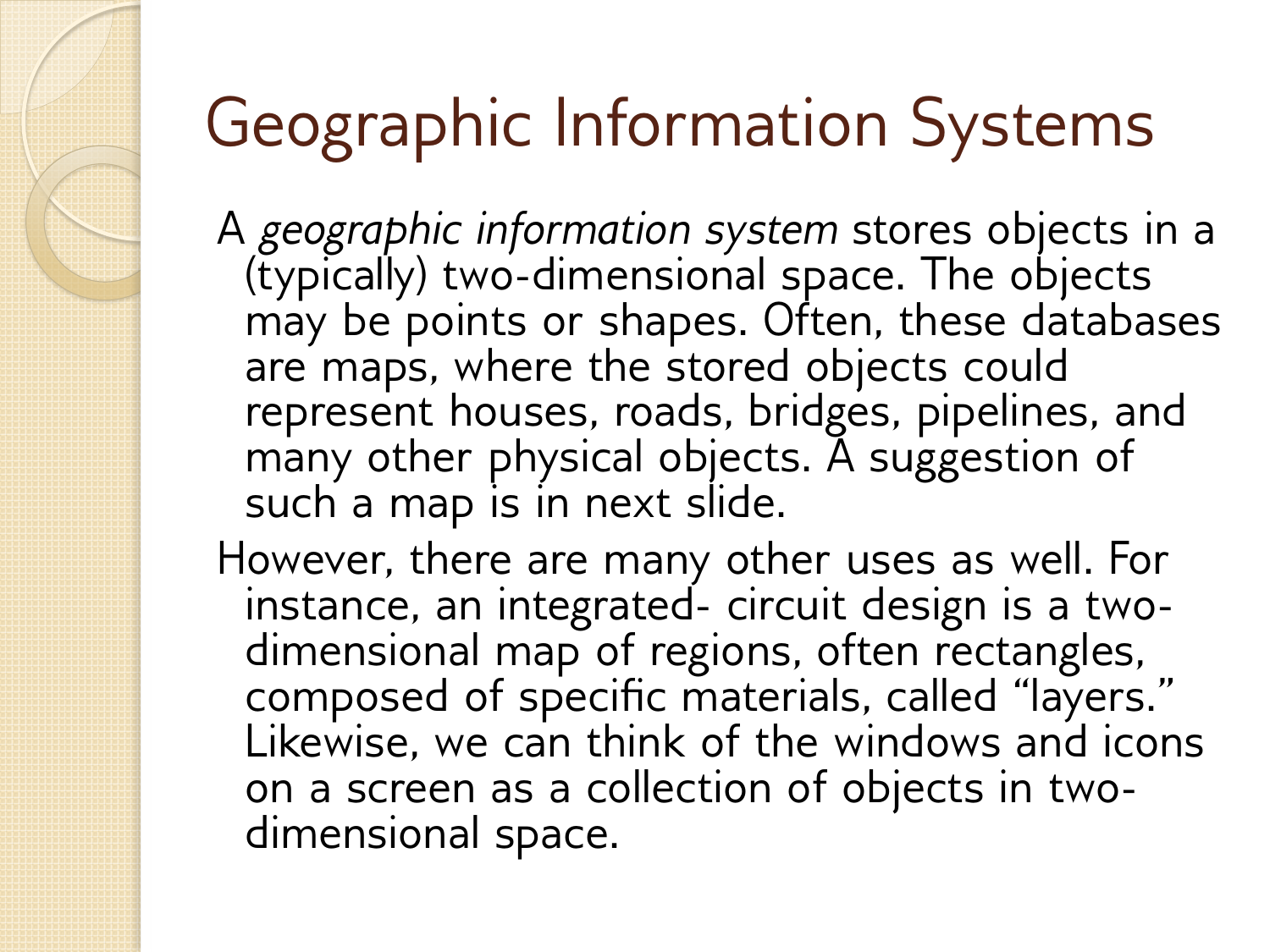

# Geographic Information Systems
A geographic information system stores objects in a (typically) two-dimensional space. The objects may be points or shapes. Often, these databases are maps, where the stored objects could represent houses, roads, bridges, pipelines, and many other physical objects. A suggestion of such a map is in next slide.
However, there are many other uses as well. For instance, an integrated- circuit design is a two-dimensional map of regions, often rectangles, composed of specific materials, called “layers.” Likewise, we can think of the windows and icons on a screen as a collection of objects in two-dimensional space.